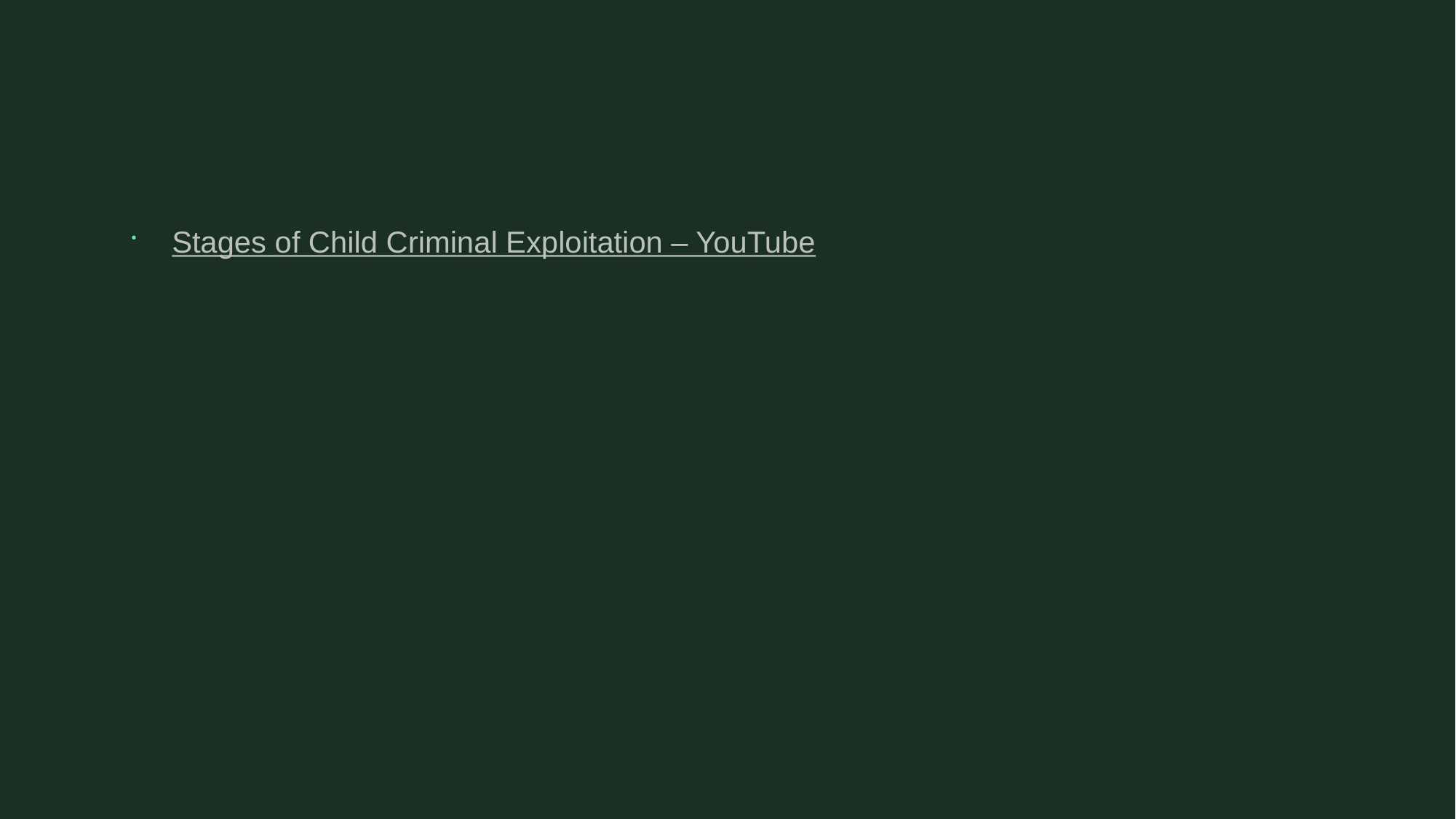

Stages of Child Criminal Exploitation – YouTube